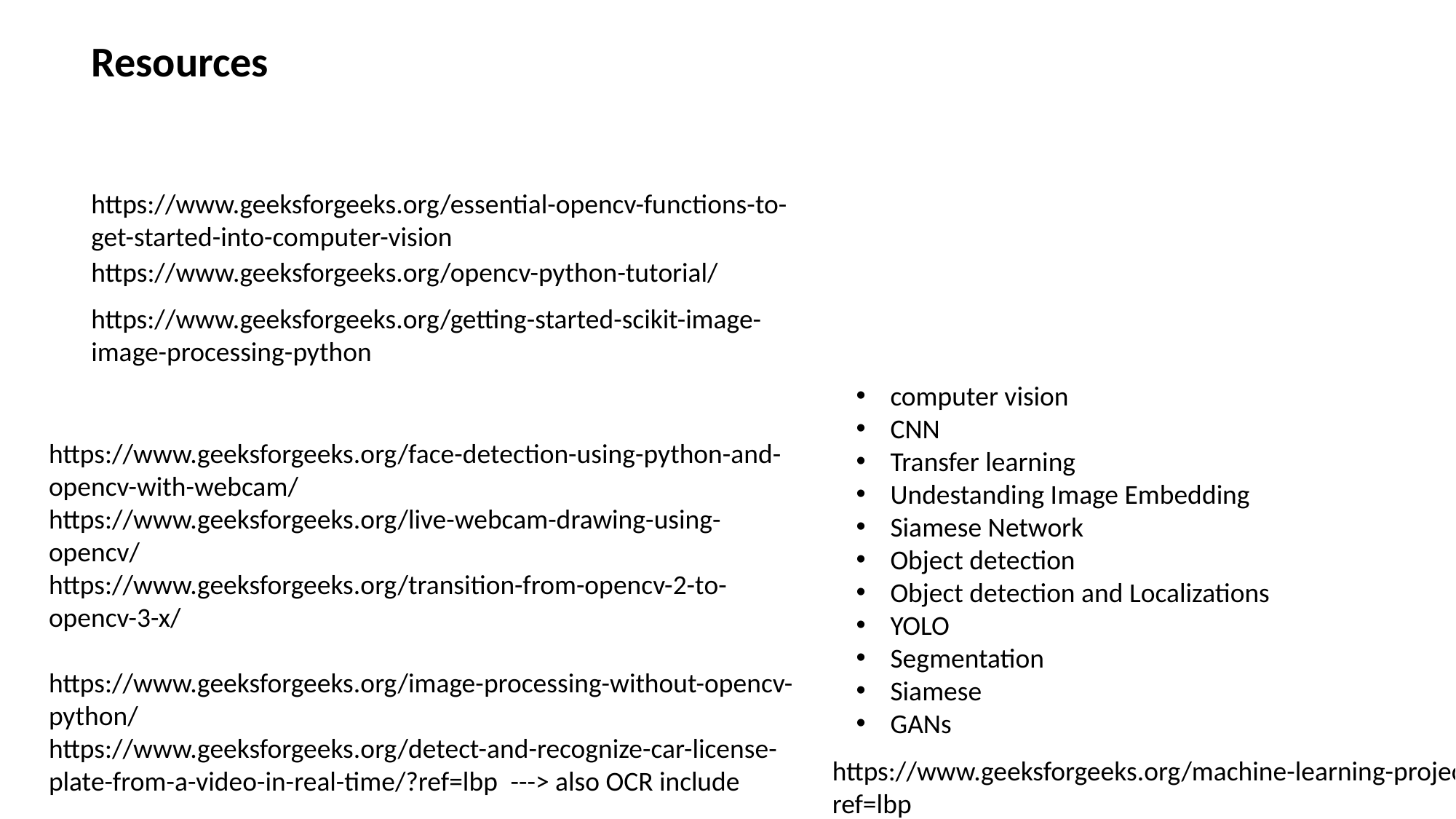

Resources
https://www.geeksforgeeks.org/essential-opencv-functions-to-get-started-into-computer-vision
https://www.geeksforgeeks.org/opencv-python-tutorial/
https://www.geeksforgeeks.org/getting-started-scikit-image-image-processing-python
computer vision
CNN
Transfer learning
Undestanding Image Embedding
Siamese Network
Object detection
Object detection and Localizations
YOLO
Segmentation
Siamese
GANs
https://www.geeksforgeeks.org/face-detection-using-python-and-opencv-with-webcam/
https://www.geeksforgeeks.org/live-webcam-drawing-using-opencv/
https://www.geeksforgeeks.org/transition-from-opencv-2-to-opencv-3-x/

https://www.geeksforgeeks.org/image-processing-without-opencv-python/
https://www.geeksforgeeks.org/detect-and-recognize-car-license-plate-from-a-video-in-real-time/?ref=lbp  ---> also OCR include
https://www.geeksforgeeks.org/machine-learning-projects/?ref=lbp